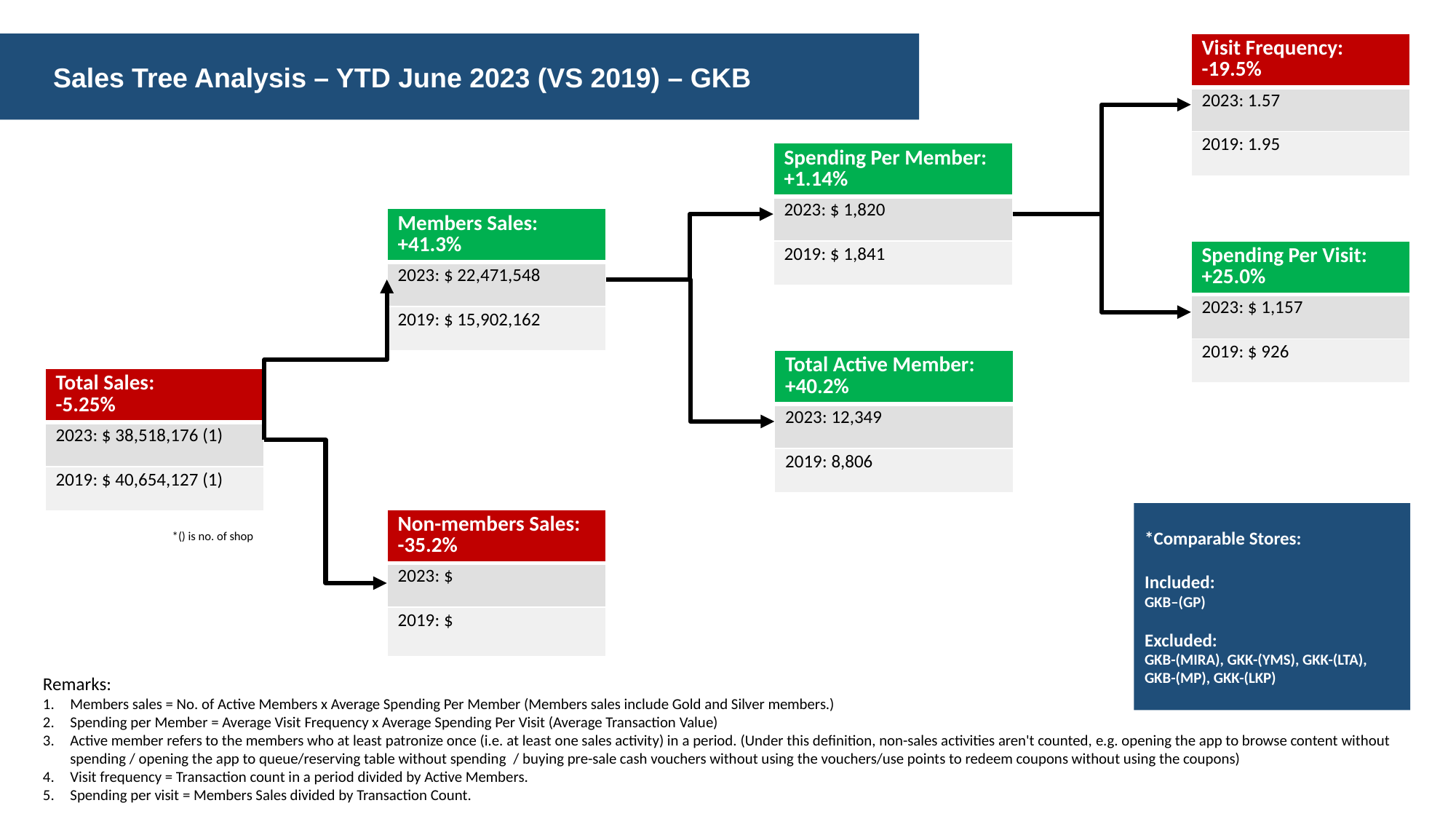

Sales Tree Analysis – YTD June 2023 (VS 2019) – GKB
| Visit Frequency: -19.5% |
| --- |
| 2023: 1.57 |
| 2019: 1.95 |
| Spending Per Member: +1.14% |
| --- |
| 2023: $ 1,820 |
| 2019: $ 1,841 |
| Members Sales: +41.3% |
| --- |
| 2023: $ 22,471,548 |
| 2019: $ 15,902,162 |
| Spending Per Visit: +25.0% |
| --- |
| 2023: $ 1,157 |
| 2019: $ 926 |
| Total Active Member: +40.2% |
| --- |
| 2023: 12,349 |
| 2019: 8,806 |
| Total Sales: -5.25% |
| --- |
| 2023: $ 38,518,176 (1) |
| 2019: $ 40,654,127 (1) |

*Comparable Stores:

Included:
GKB–(GP)

Excluded:
GKB-(MIRA), GKK-(YMS), GKK-(LTA),
GKB-(MP), GKK-(LKP)

| Non-members Sales: -35.2% |
| --- |
| 2023: $ |
| 2019: $ |
*() is no. of shop
Remarks:​
Members sales = No. of Active Members x Average Spending Per Member (Members sales include Gold and Silver members.)​
Spending per Member = Average Visit Frequency x Average Spending Per Visit (Average Transaction Value)​
Active member refers to the members who at least patronize once (i.e. at least one sales activity) in a period. (Under this definition, non-sales activities aren't counted, e.g. opening the app to browse content without spending / opening the app to queue/reserving table without spending  / buying pre-sale cash vouchers without using the vouchers/use points to redeem coupons without using the coupons)​
Visit frequency = Transaction count in a period divided by Active Members.​
Spending per visit = Members Sales divided by Transaction Count.